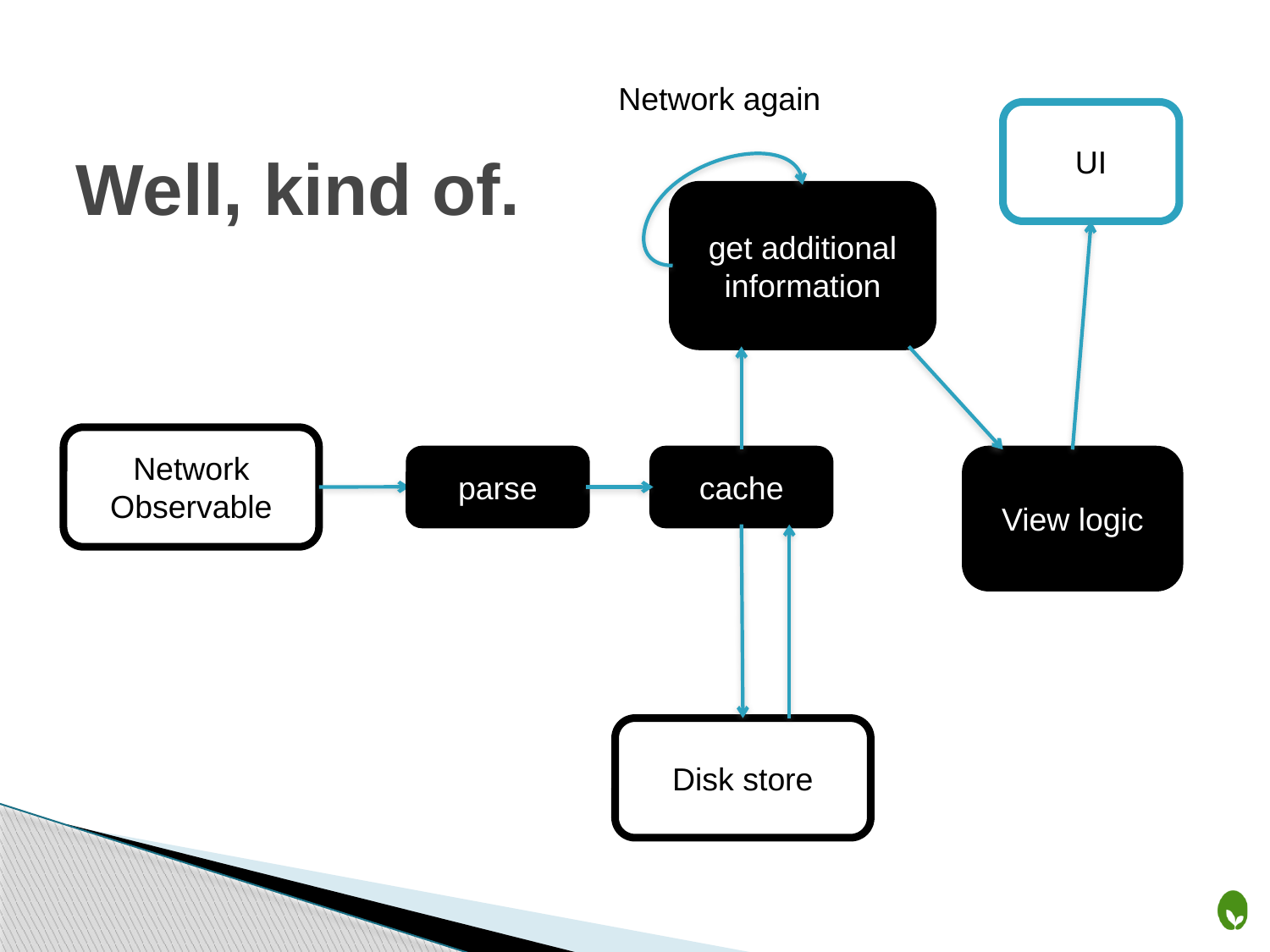

Network again
UI
# Well, kind of.
get additional information
Network
Observable
parse
cache
View logic
Disk store